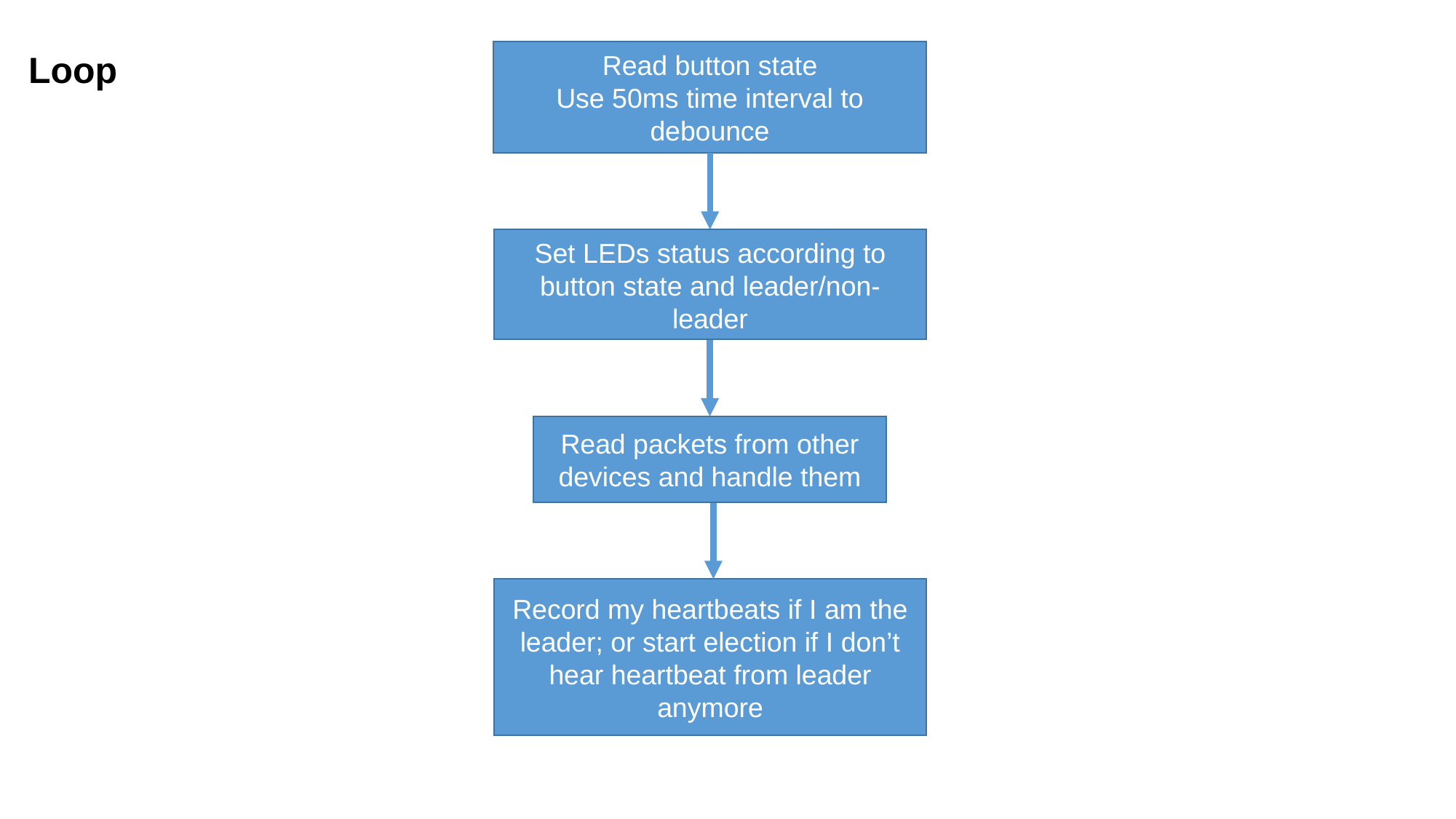

Loop
Read button state
Use 50ms time interval to debounce
Set LEDs status according to button state and leader/non-leader
Read packets from other devices and handle them
Record my heartbeats if I am the leader; or start election if I don’t hear heartbeat from leader anymore